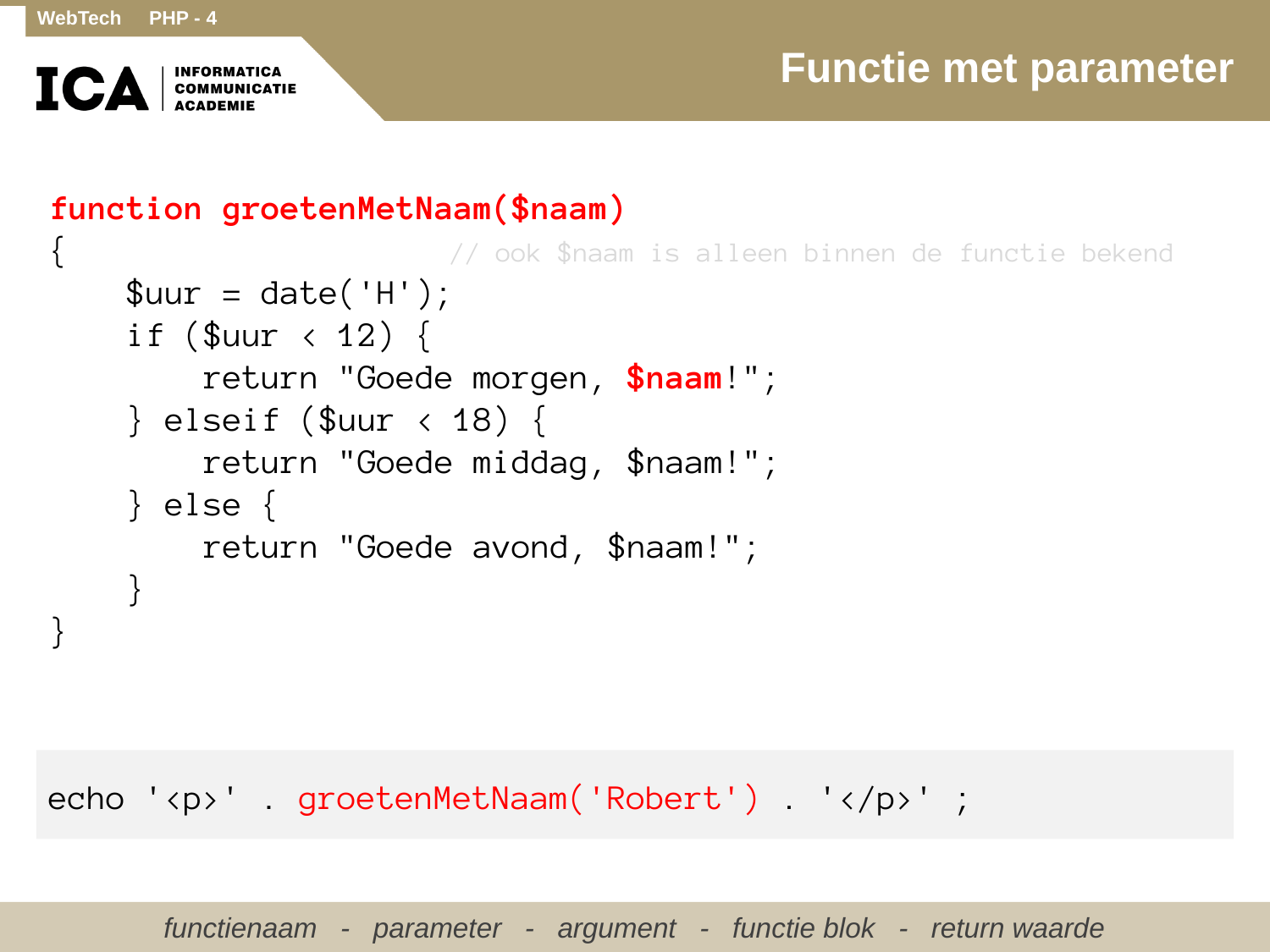

# Functie met parameter
function groetenMetNaam($naam)
{			 // ook $naam is alleen binnen de functie bekend
    $uur = date('H');
    if ($uur < 12) {
        return "Goede morgen, $naam!";
    } elseif ($uur < 18) {
        return "Goede middag, $naam!";
    } else {
        return "Goede avond, $naam!";
    }
}
echo '<p>' . groetenMetNaam('Robert') . '</p>' ;
functienaam   -   parameter   -   argument   -   functie blok   -   return waarde